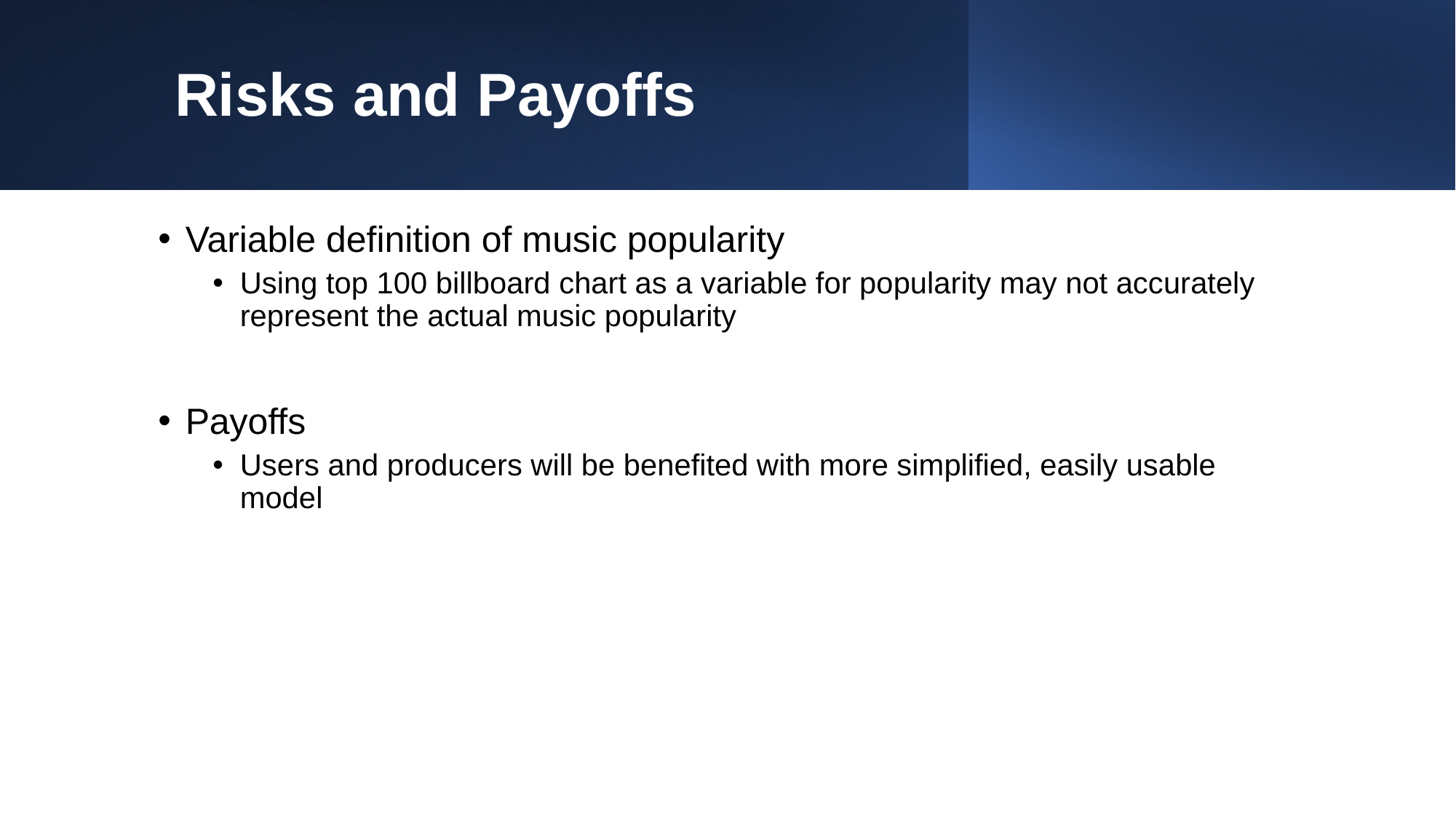

# Risks and Payoffs
Variable definition of music popularity
Using top 100 billboard chart as a variable for popularity may not accurately represent the actual music popularity

Payoffs
Users and producers will be benefited with more simplified, easily usable model